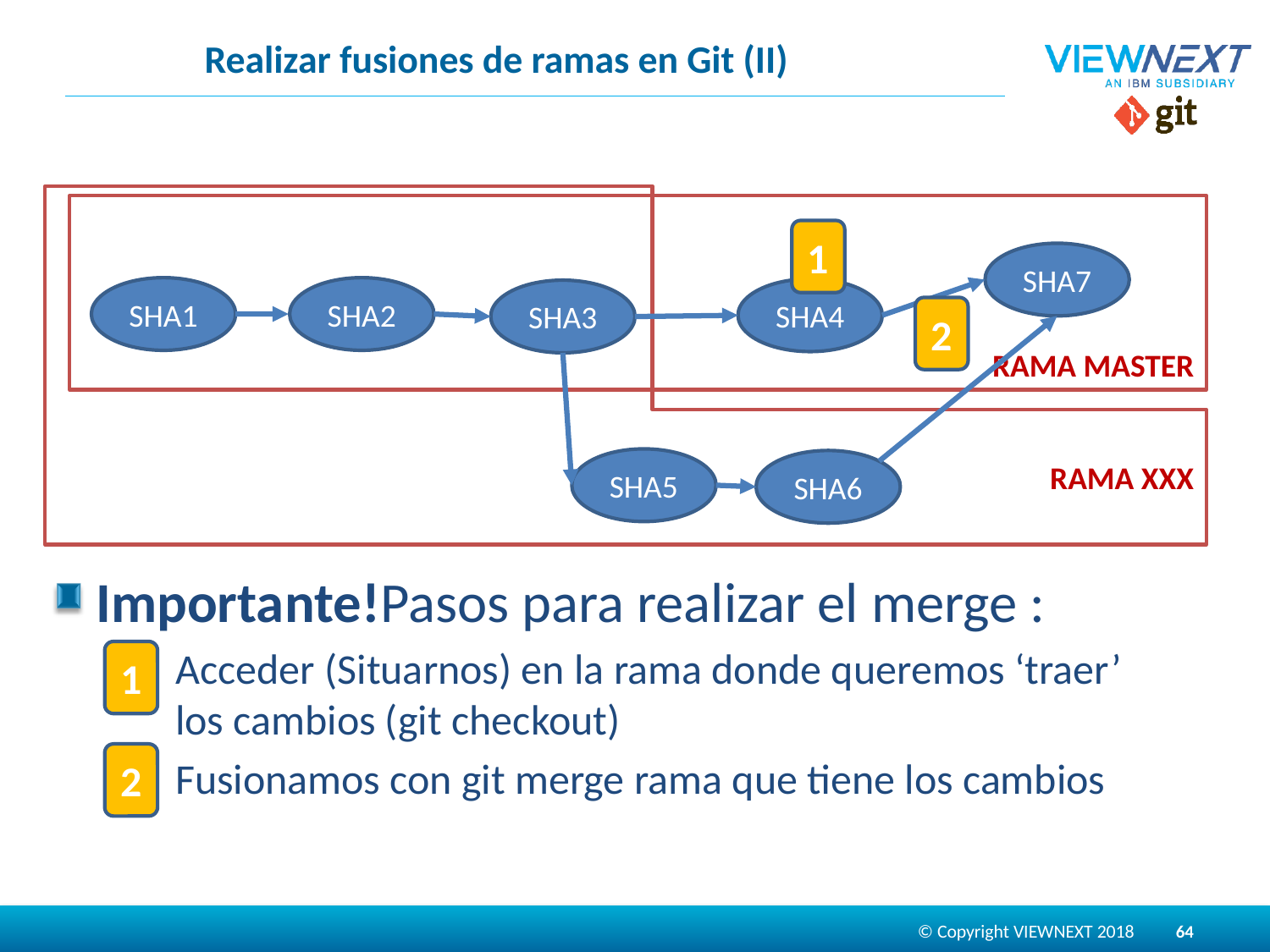

# Realizar fusiones de ramas en Git (II)
RAMA XXX

RAMA MASTER
1
SHA7
SHA1
SHA2
SHA4
SHA3
2
SHA5
SHA6
Importante!Pasos para realizar el merge :
Acceder (Situarnos) en la rama donde queremos ‘traer’ los cambios (git checkout)
Fusionamos con git merge rama que tiene los cambios

1
2
64